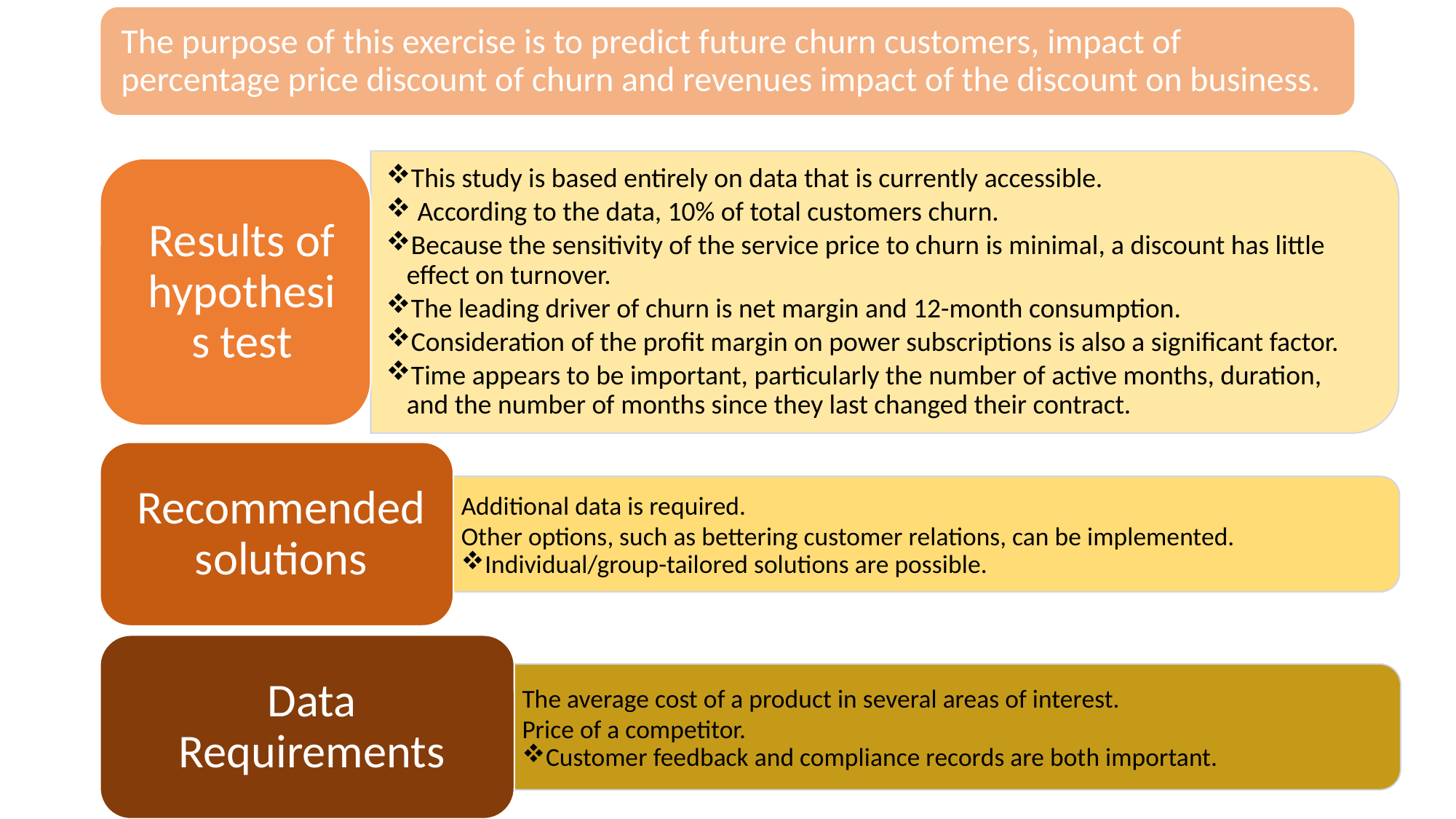

The purpose of this exercise is to predict future churn customers, impact of percentage price discount of churn and revenues impact of the discount on business.
This study is based entirely on data that is currently accessible.
 According to the data, 10% of total customers churn.
Because the sensitivity of the service price to churn is minimal, a discount has little effect on turnover.
The leading driver of churn is net margin and 12-month consumption.
Consideration of the profit margin on power subscriptions is also a significant factor.
Time appears to be important, particularly the number of active months, duration, and the number of months since they last changed their contract.
Results of hypothesis test
Additional data is required.
Other options, such as bettering customer relations, can be implemented.
Individual/group-tailored solutions are possible.
Recommended solutions
The average cost of a product in several areas of interest.
Price of a competitor.
Customer feedback and compliance records are both important.
Data Requirements